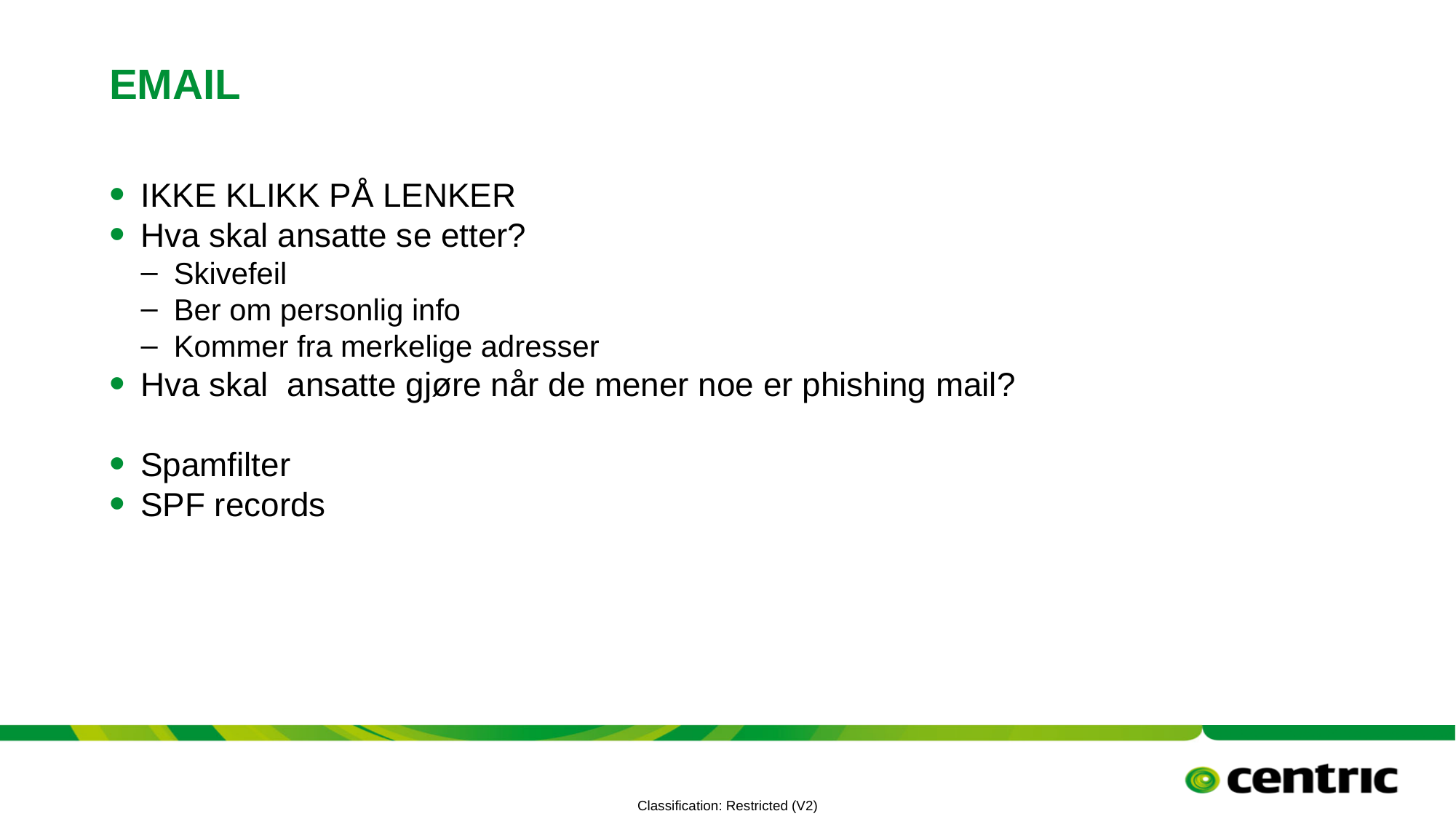

# Email
IKKE KLIKK PÅ LENKER
Hva skal ansatte se etter?
Skivefeil
Ber om personlig info
Kommer fra merkelige adresser
Hva skal  ansatte gjøre når de mener noe er phishing mail?

Spamfilter
SPF records